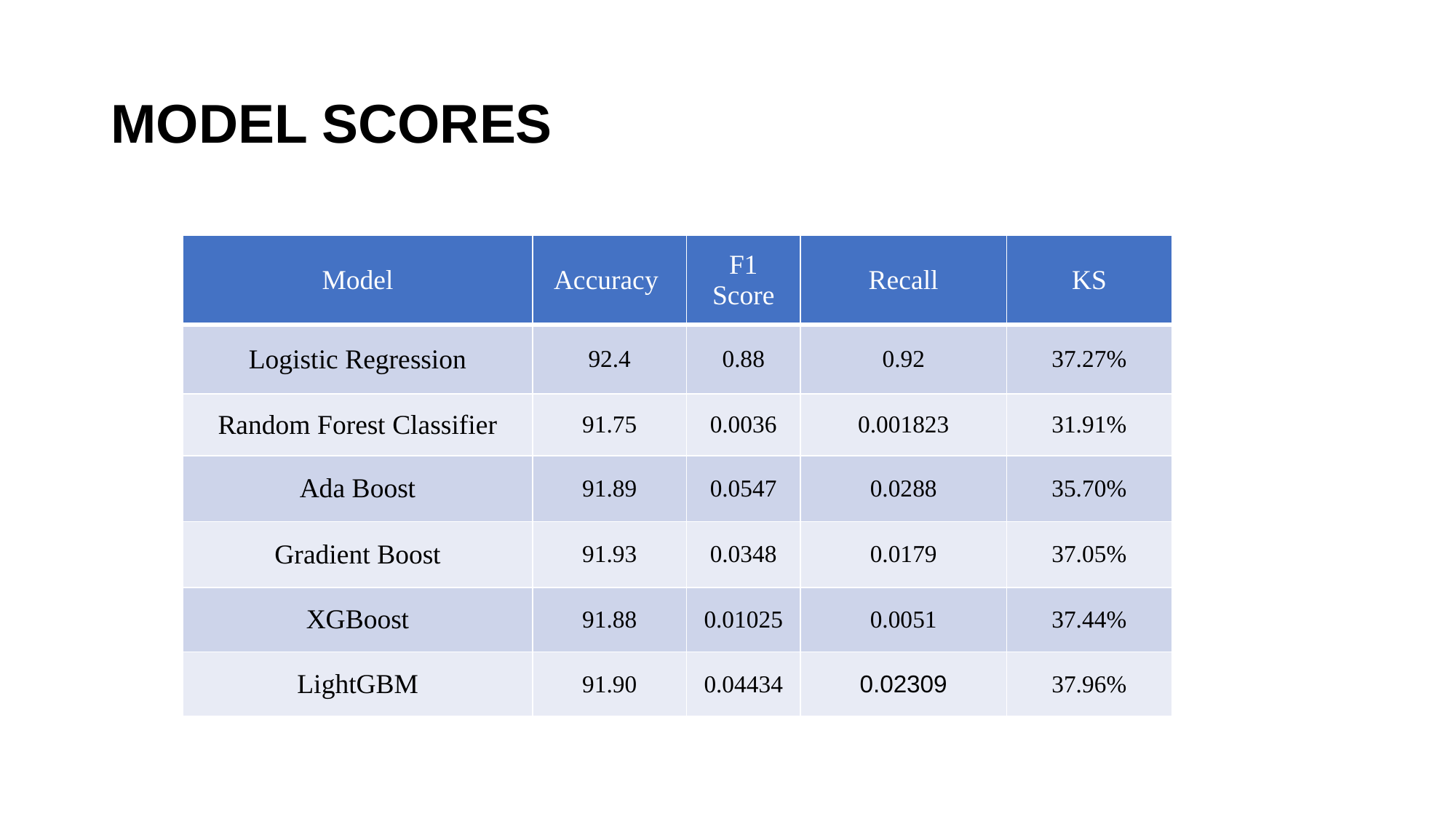

# MODEL SCORES
| Model | Accuracy | F1 Score | Recall | KS |
| --- | --- | --- | --- | --- |
| Logistic Regression | 92.4 | 0.88 | 0.92 | 37.27% |
| Random Forest Classifier | 91.75 | 0.0036 | 0.001823 | 31.91% |
| Ada Boost | 91.89 | 0.0547 | 0.0288 | 35.70% |
| Gradient Boost | 91.93 | 0.0348 | 0.0179 | 37.05% |
| XGBoost | 91.88 | 0.01025 | 0.0051 | 37.44% |
| LightGBM | 91.90 | 0.04434 | 0.02309 | 37.96% |